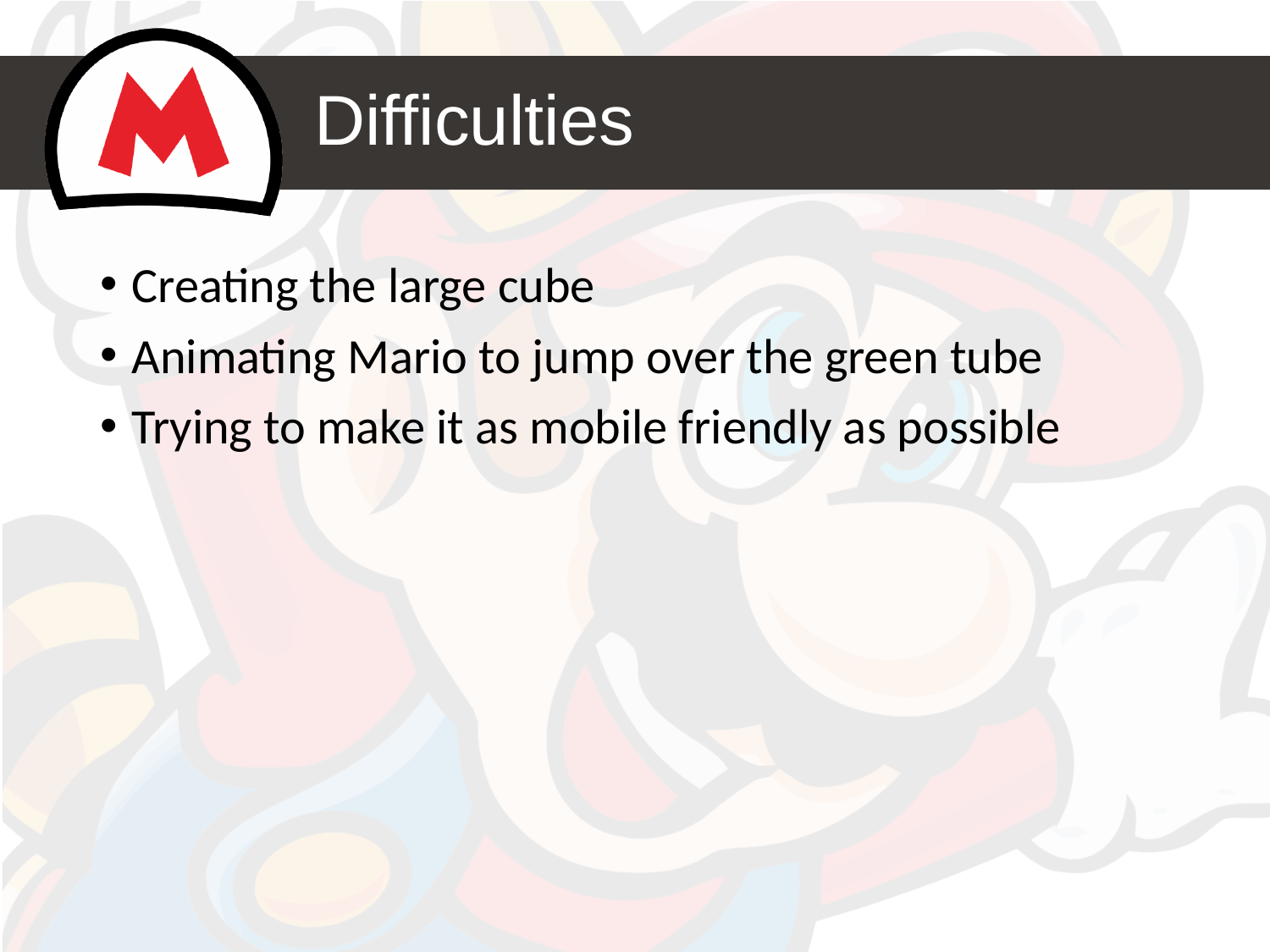

# Difficulties
Creating the large cube
Animating Mario to jump over the green tube
Trying to make it as mobile friendly as possible